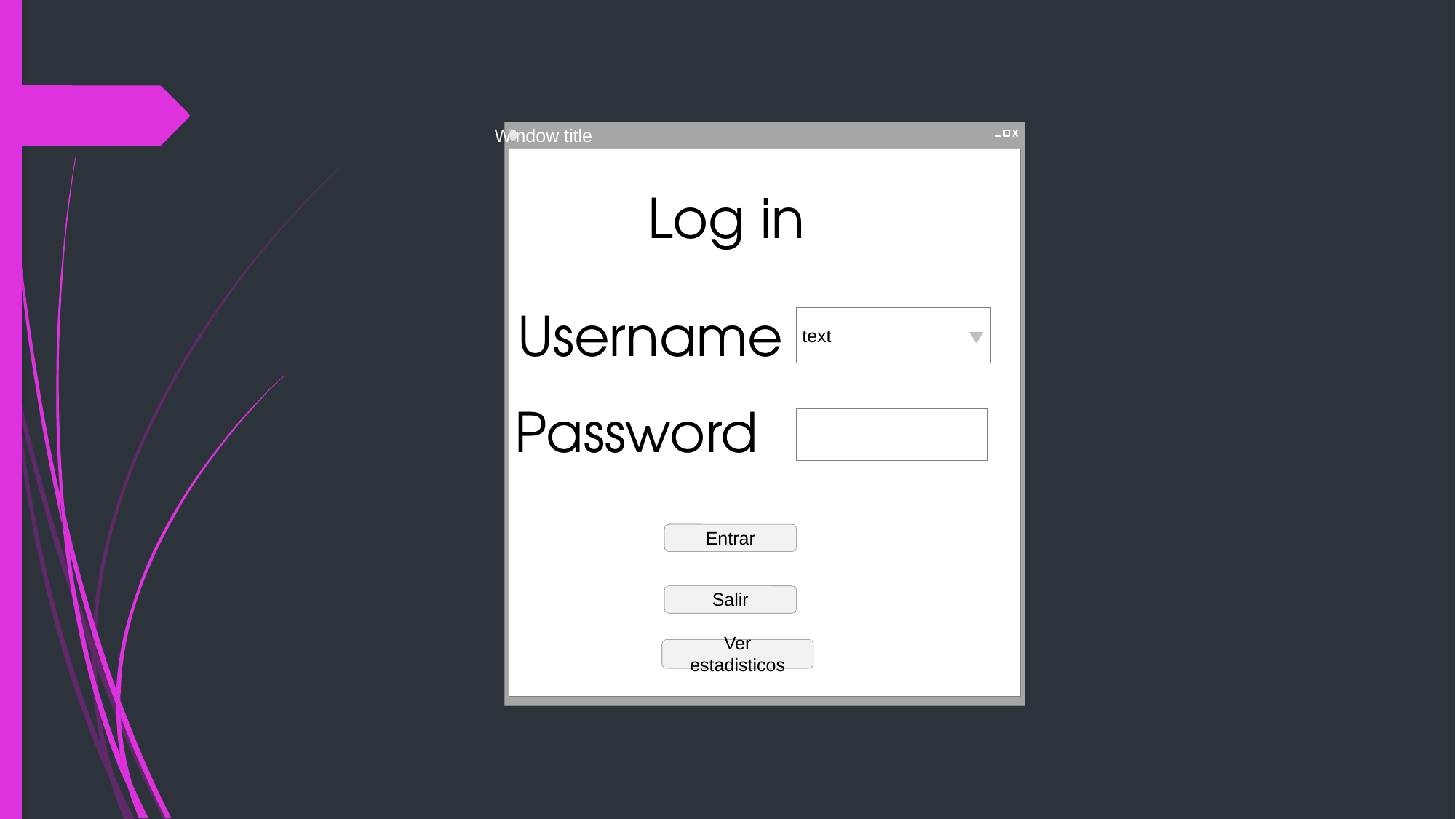

Window title

Log in
Username
text

Password

Entrar
Salir
Ver estadisticos